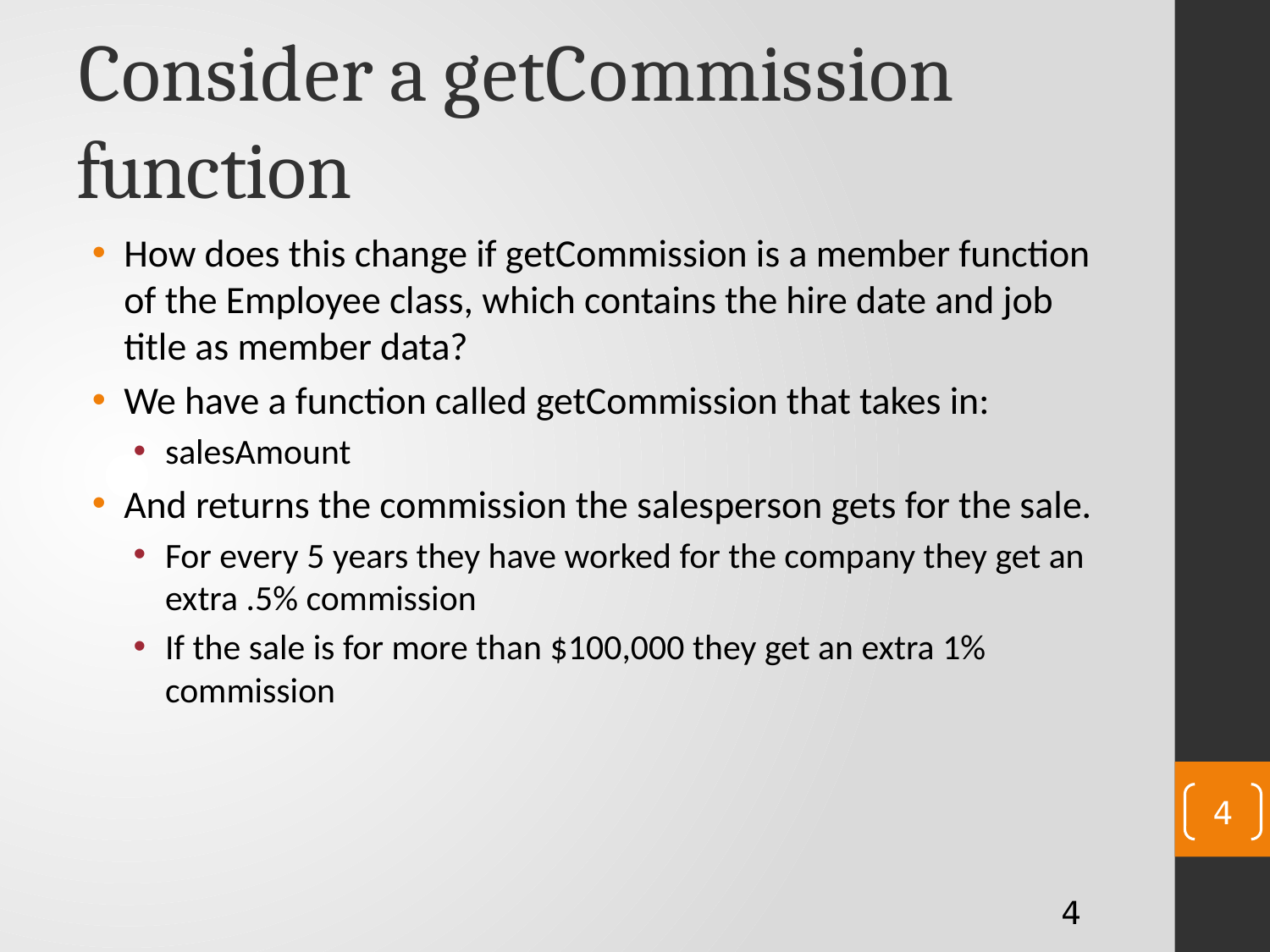

# Consider a getCommission function
How does this change if getCommission is a member function of the Employee class, which contains the hire date and job title as member data?
We have a function called getCommission that takes in:
salesAmount
And returns the commission the salesperson gets for the sale.
For every 5 years they have worked for the company they get an extra .5% commission
If the sale is for more than $100,000 they get an extra 1% commission

4